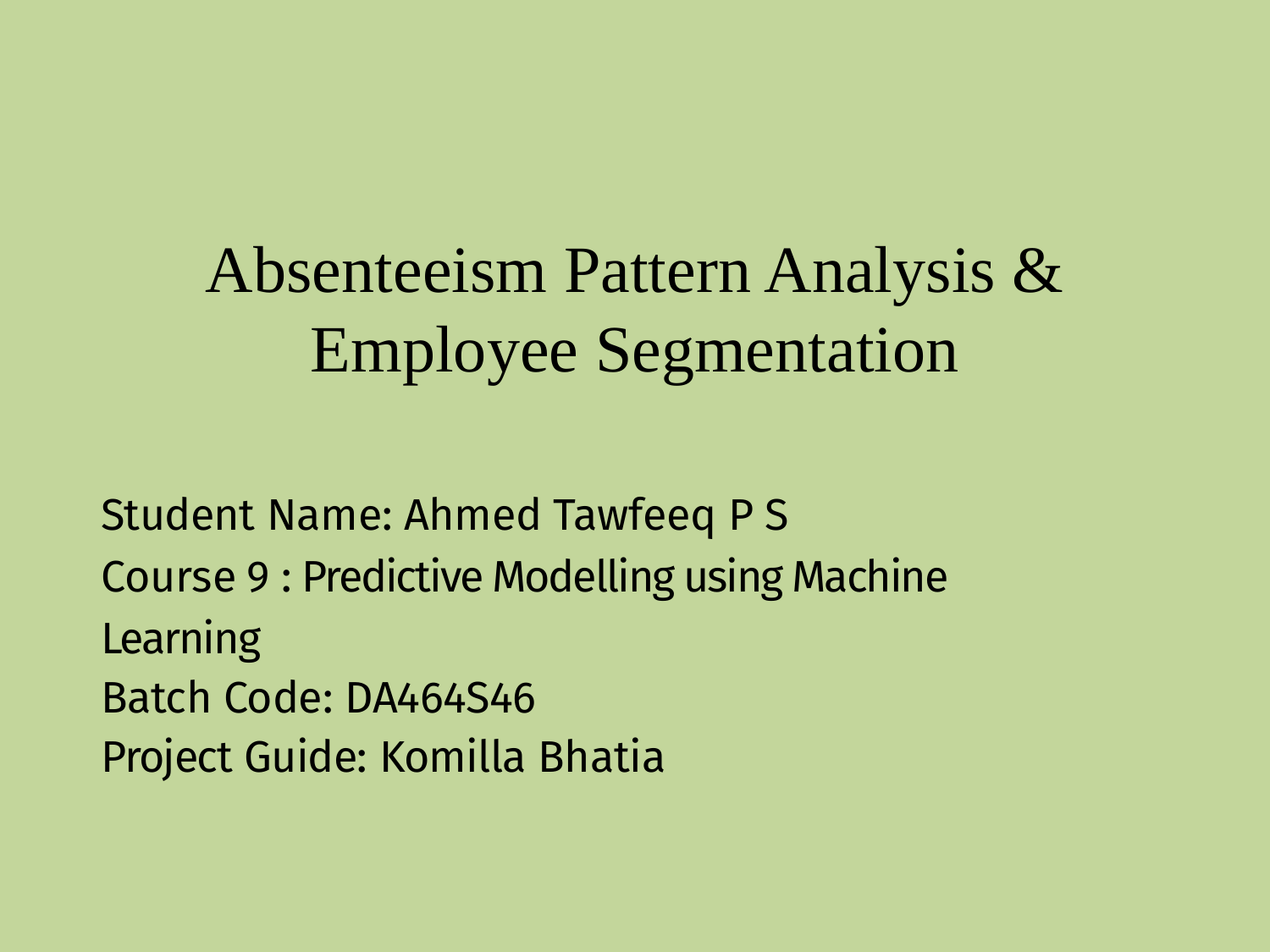

# Absenteeism Pattern Analysis & Employee Segmentation
Student Name: Ahmed Tawfeeq P S Course 9 : Predictive Modelling using Machine Learning
Batch Code: DA464S46
Project Guide: Komilla Bhatia